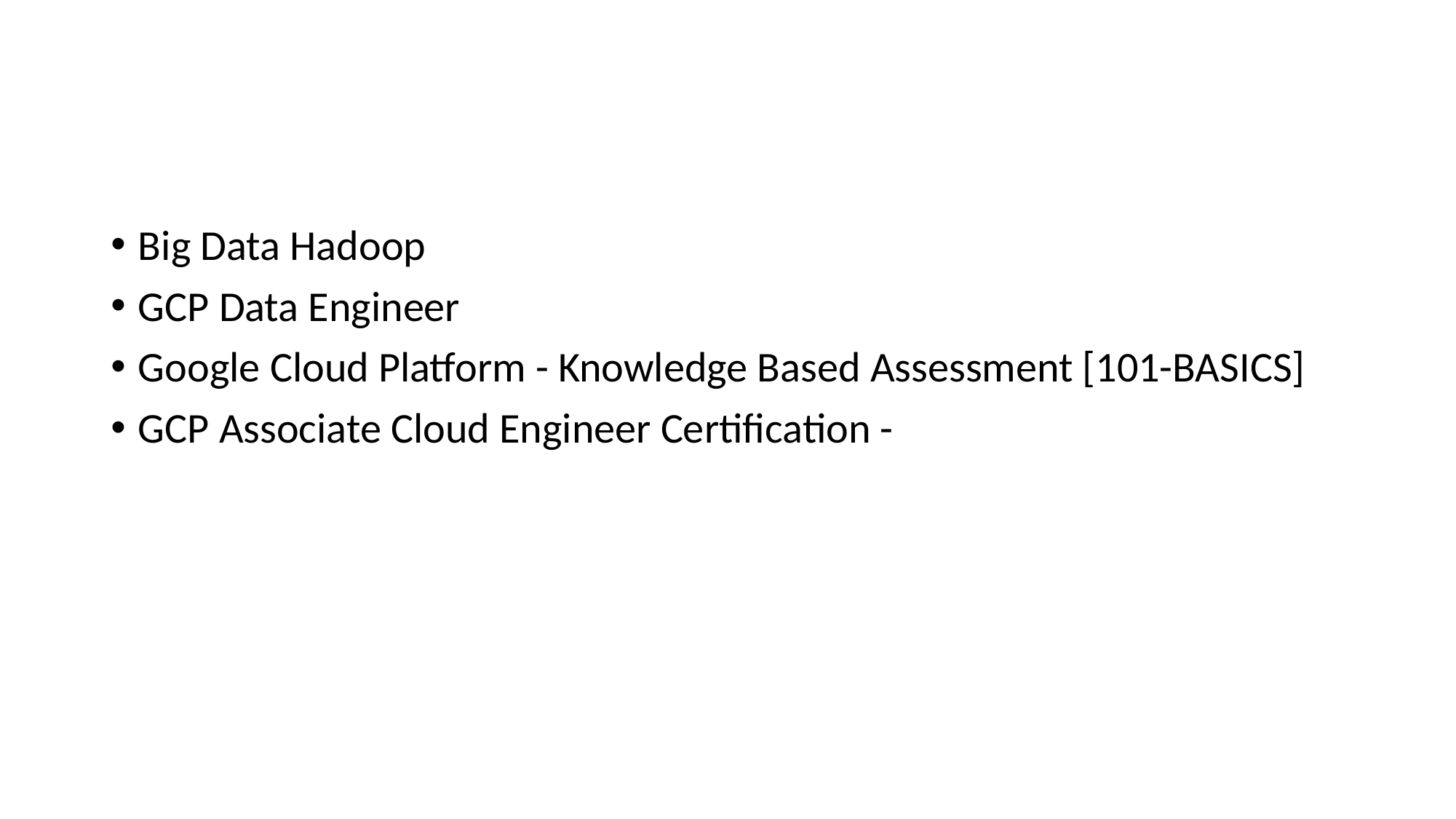

#
Big Data Hadoop
GCP Data Engineer
Google Cloud Platform - Knowledge Based Assessment [101-BASICS]
GCP Associate Cloud Engineer Certification -